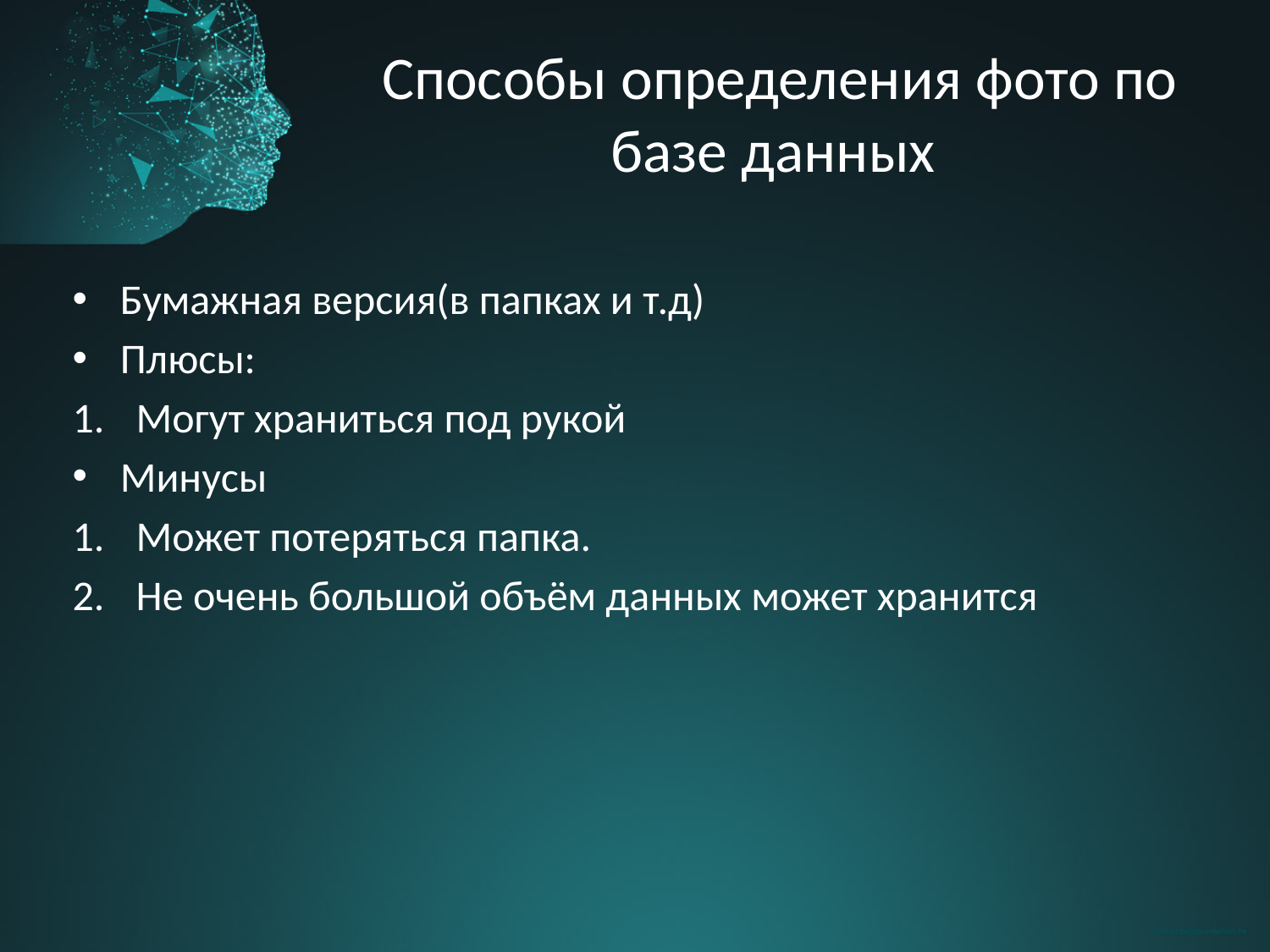

# Способы определения фото по базе данных
Бумажная версия(в папках и т.д)
Плюсы:
Могут храниться под рукой
Минусы
Может потеряться папка.
Не очень большой объём данных может хранится